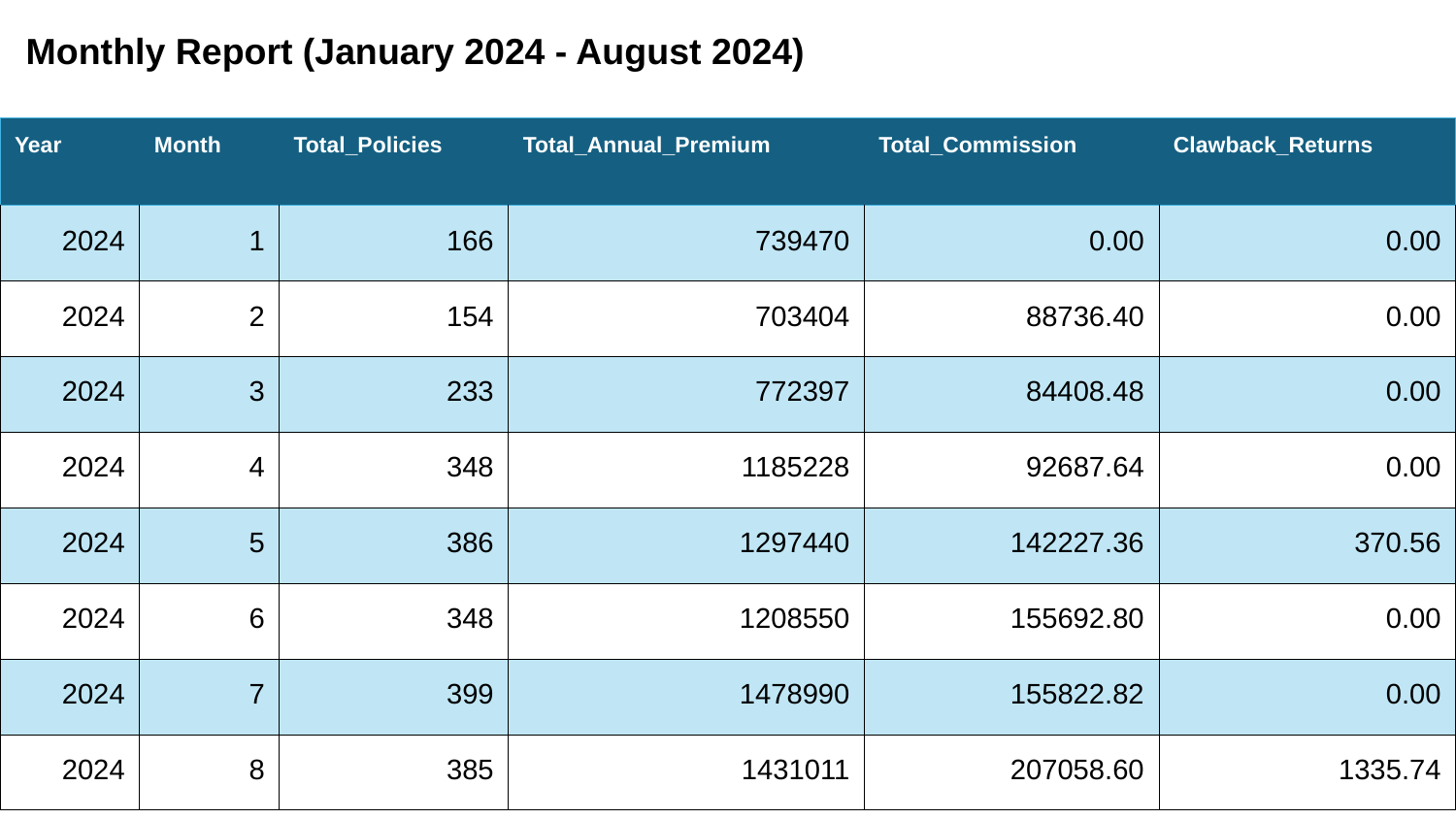

Monthly Report (January 2024 - August 2024)
| Year | Month | Total\_Policies | Total\_Annual\_Premium | Total\_Commission | Clawback\_Returns |
| --- | --- | --- | --- | --- | --- |
| 2024 | 1 | 166 | 739470 | 0.00 | 0.00 |
| 2024 | 2 | 154 | 703404 | 88736.40 | 0.00 |
| 2024 | 3 | 233 | 772397 | 84408.48 | 0.00 |
| 2024 | 4 | 348 | 1185228 | 92687.64 | 0.00 |
| 2024 | 5 | 386 | 1297440 | 142227.36 | 370.56 |
| 2024 | 6 | 348 | 1208550 | 155692.80 | 0.00 |
| 2024 | 7 | 399 | 1478990 | 155822.82 | 0.00 |
| 2024 | 8 | 385 | 1431011 | 207058.60 | 1335.74 |